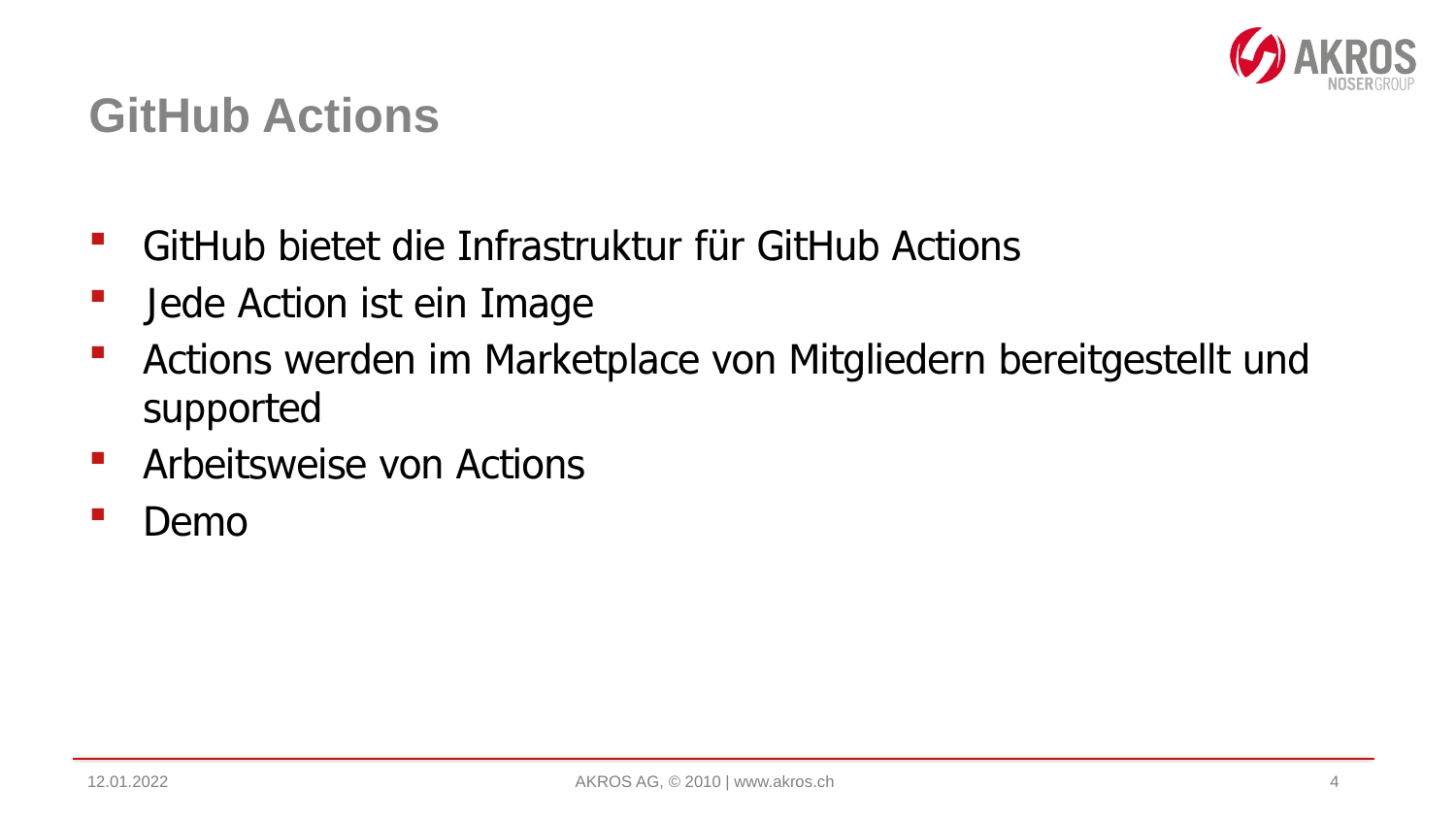

# GitHub Actions
GitHub bietet die Infrastruktur für GitHub Actions
Jede Action ist ein Image
Actions werden im Marketplace von Mitgliedern bereitgestellt und supported
Arbeitsweise von Actions
Demo
12.01.2022
AKROS AG, © 2010 | www.akros.ch
4